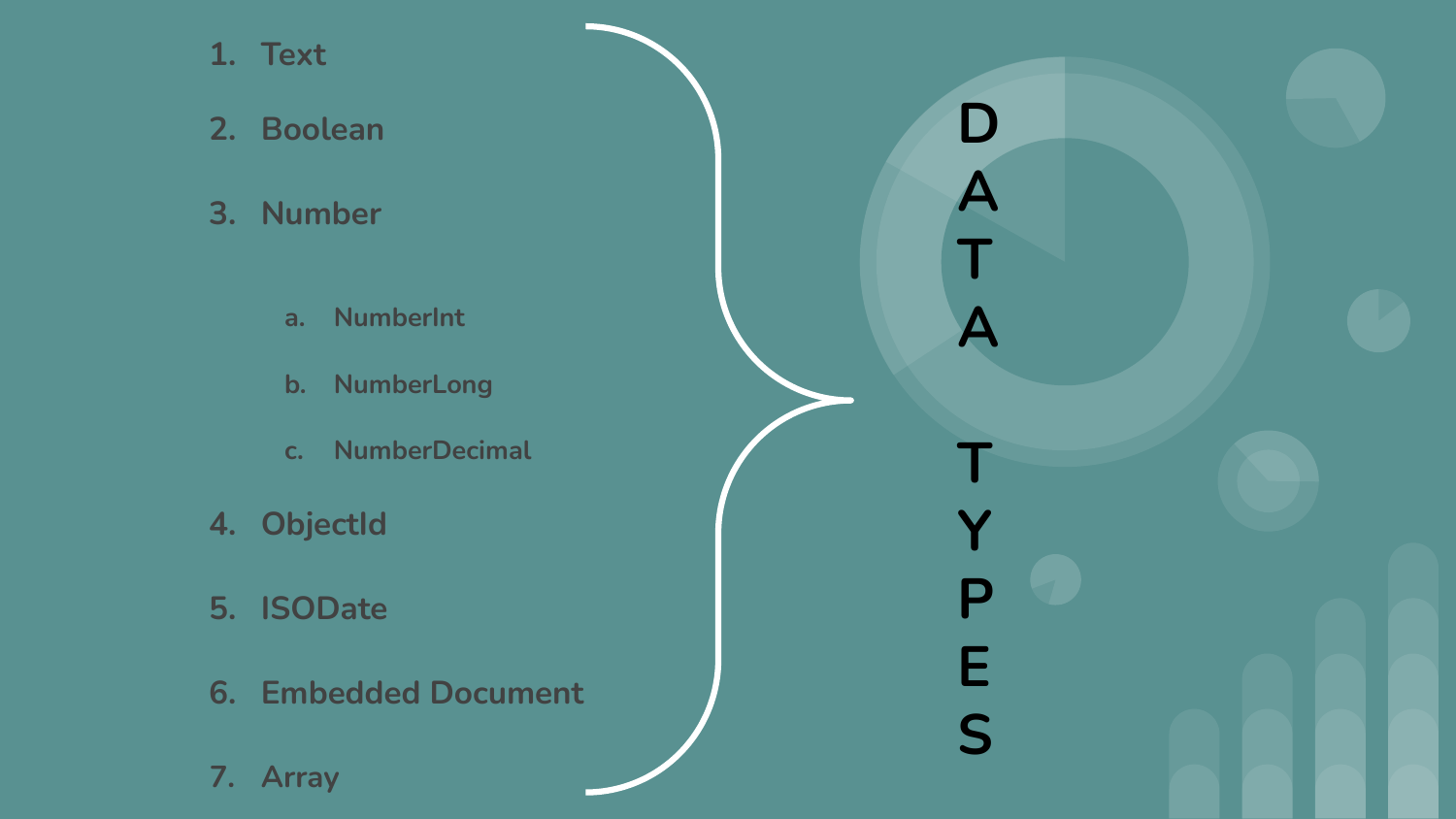

Text

Boolean

Number

NumberInt

NumberLong

NumberDecimal

ObjectId

ISODate

Embedded Document

Array
D
A
T
A

T
Y
P
E
S